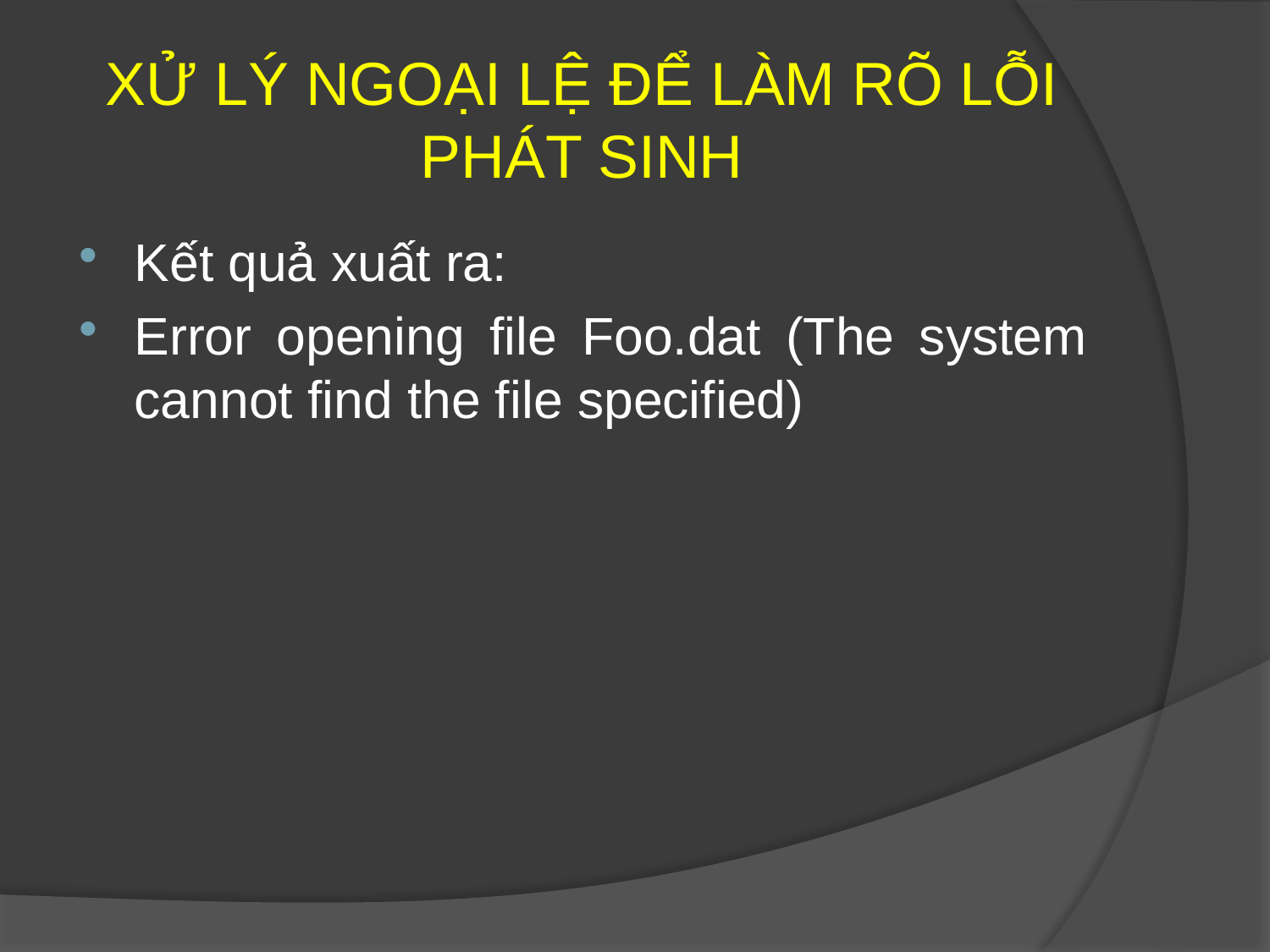

# XỬ LÝ NGOẠI LỆ ĐỂ LÀM RÕ LỖI PHÁT SINH
Kết quả xuất ra:
Error opening file Foo.dat (The system cannot find the file specified)